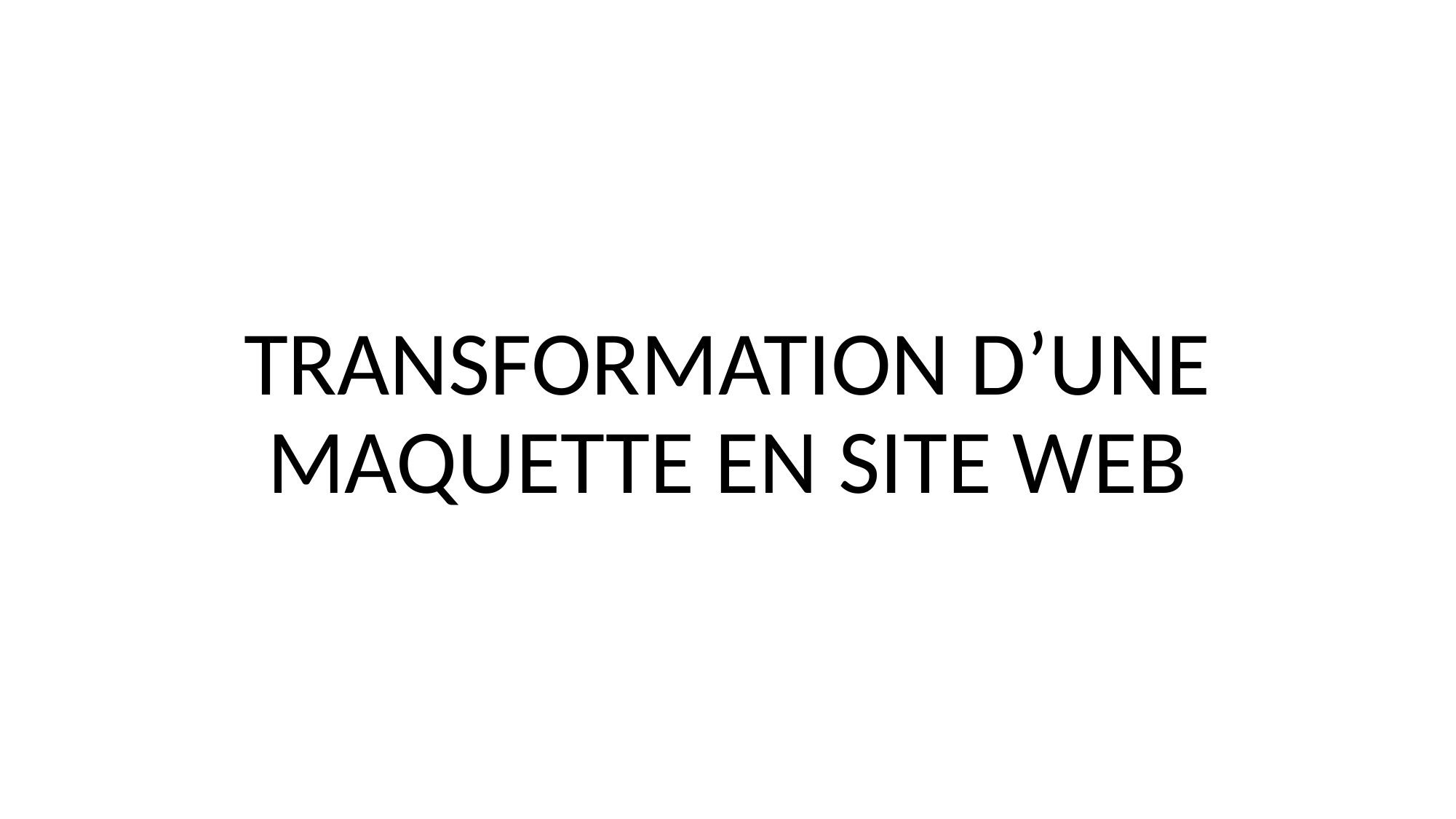

# TRANSFORMATION D’UNE MAQUETTE EN SITE WEB